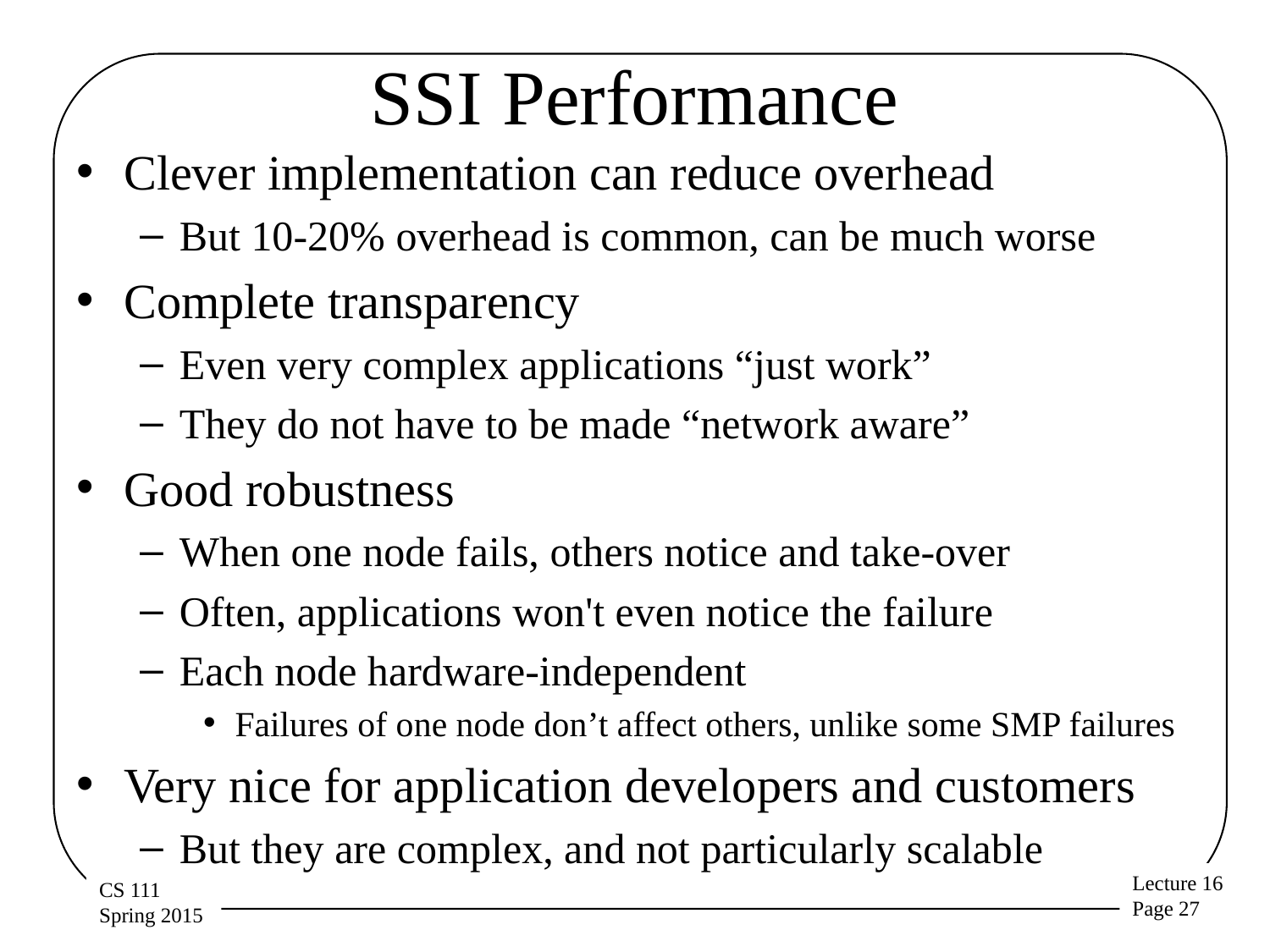

# SSI Performance
Clever implementation can reduce overhead
But 10-20% overhead is common, can be much worse
Complete transparency
Even very complex applications “just work”
They do not have to be made “network aware”
Good robustness
When one node fails, others notice and take-over
Often, applications won't even notice the failure
Each node hardware-independent
Failures of one node don’t affect others, unlike some SMP failures
Very nice for application developers and customers
But they are complex, and not particularly scalable